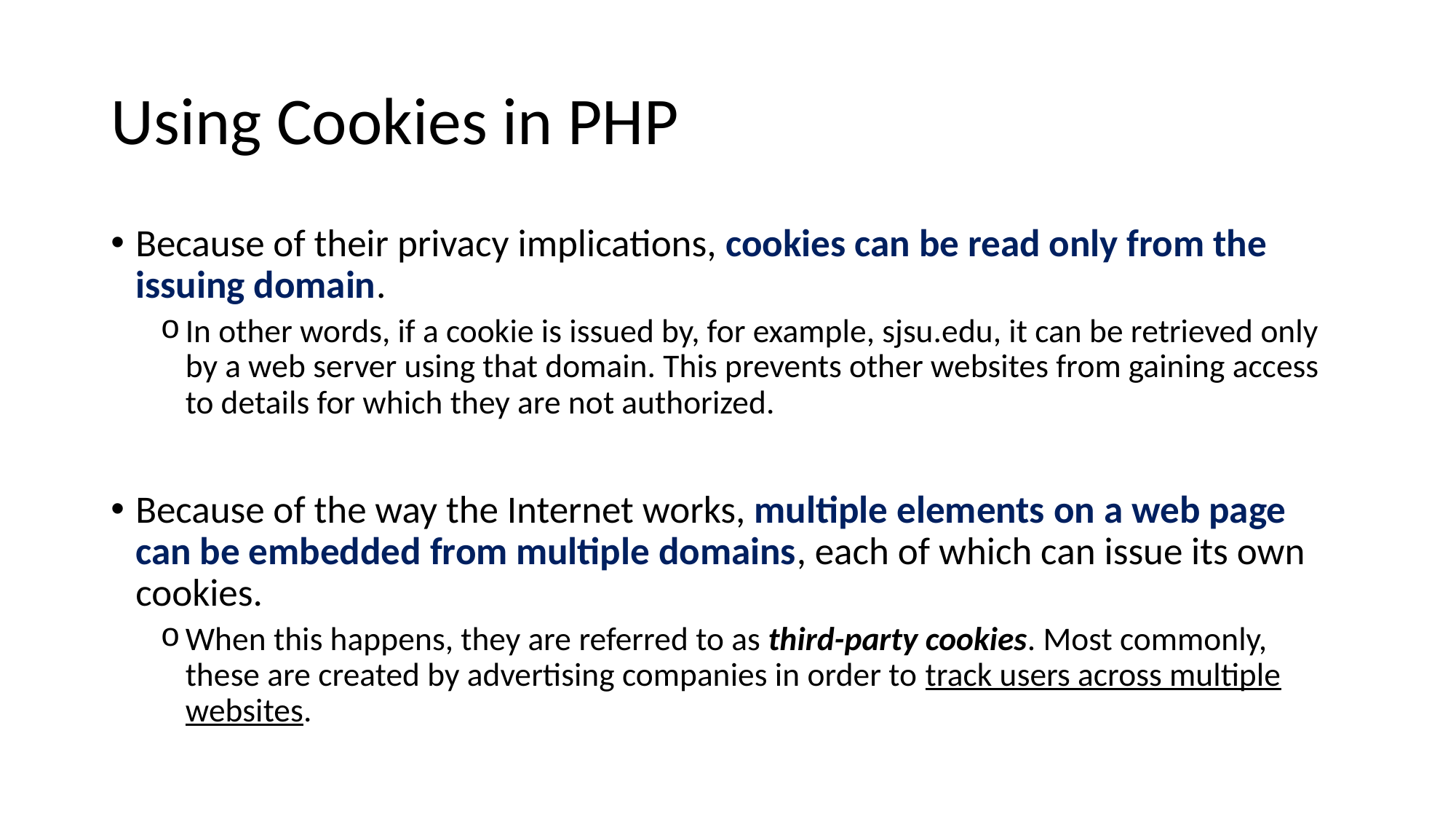

# Using Cookies in PHP
Because of their privacy implications, cookies can be read only from the issuing domain.
In other words, if a cookie is issued by, for example, sjsu.edu, it can be retrieved only by a web server using that domain. This prevents other websites from gaining access to details for which they are not authorized.

Because of the way the Internet works, multiple elements on a web page can be embedded from multiple domains, each of which can issue its own cookies.
When this happens, they are referred to as third-party cookies. Most commonly, these are created by advertising companies in order to track users across multiple websites.